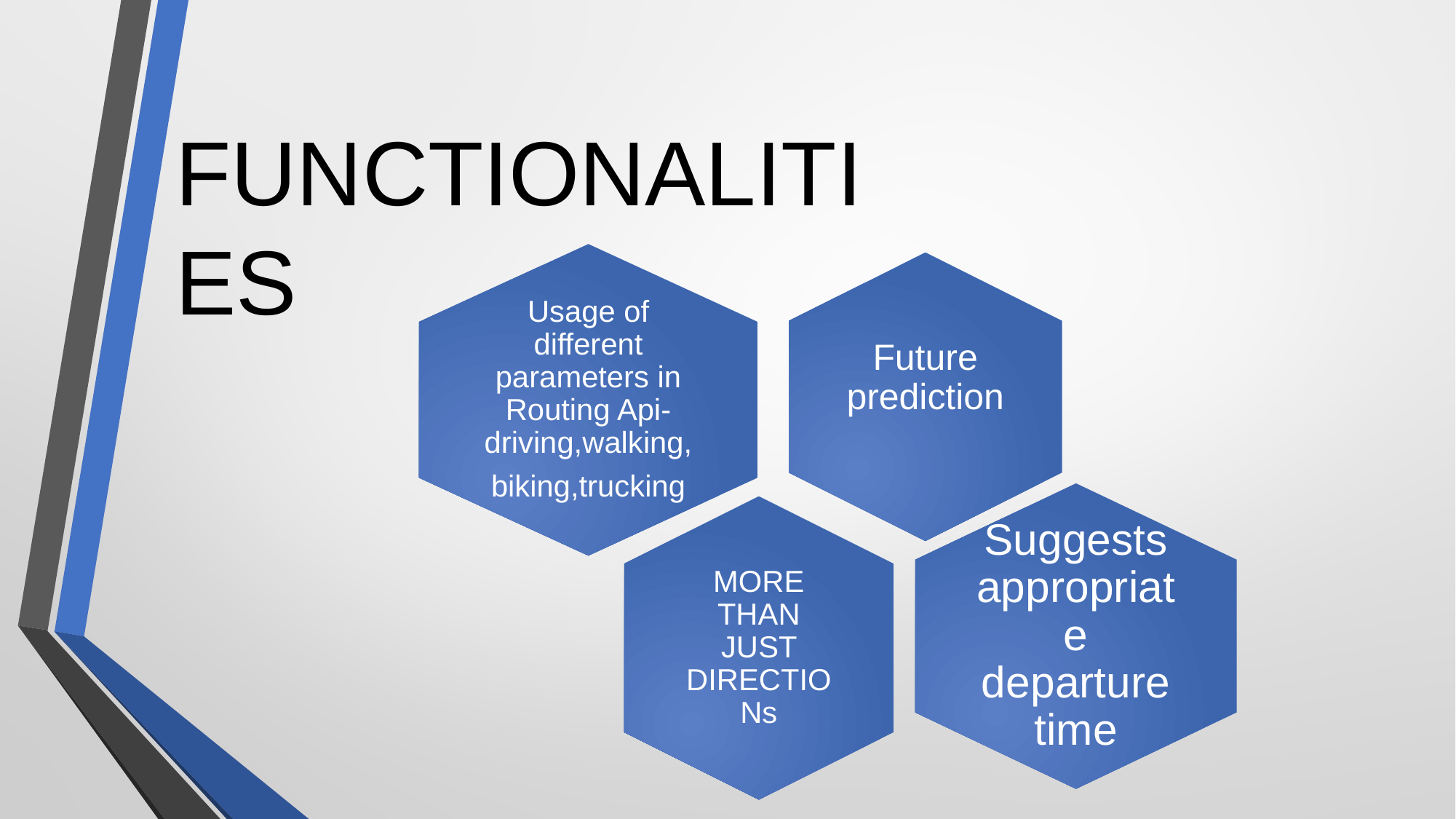

FUNCTIONALITIES
Future prediction

Usage of different parameters in Routing Api-driving,walking,
biking,trucking
MORE THAN JUST DIRECTIONs
Suggests appropriate departure time